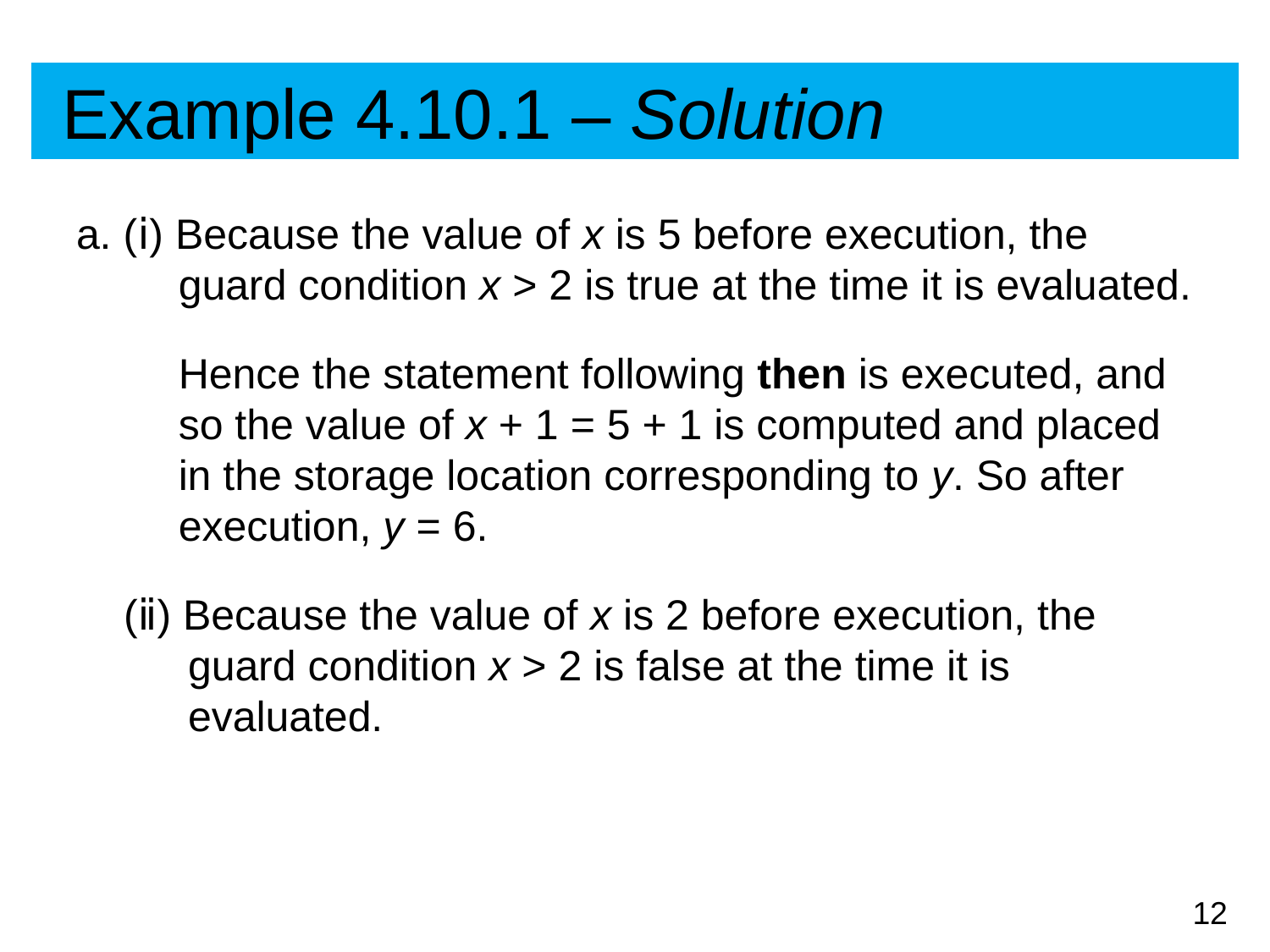

# Example 4.10.1 – Solution
a. (ⅰ) Because the value of x is 5 before execution, the guard condition x > 2 is true at the time it is evaluated.

	Hence the statement following then is executed, and so the value of x + 1 = 5 + 1 is computed and placed in the storage location corresponding to y. So after execution, y = 6.

    (ⅱ) Because the value of x is 2 before execution, the guard condition x > 2 is false at the time it is evaluated.